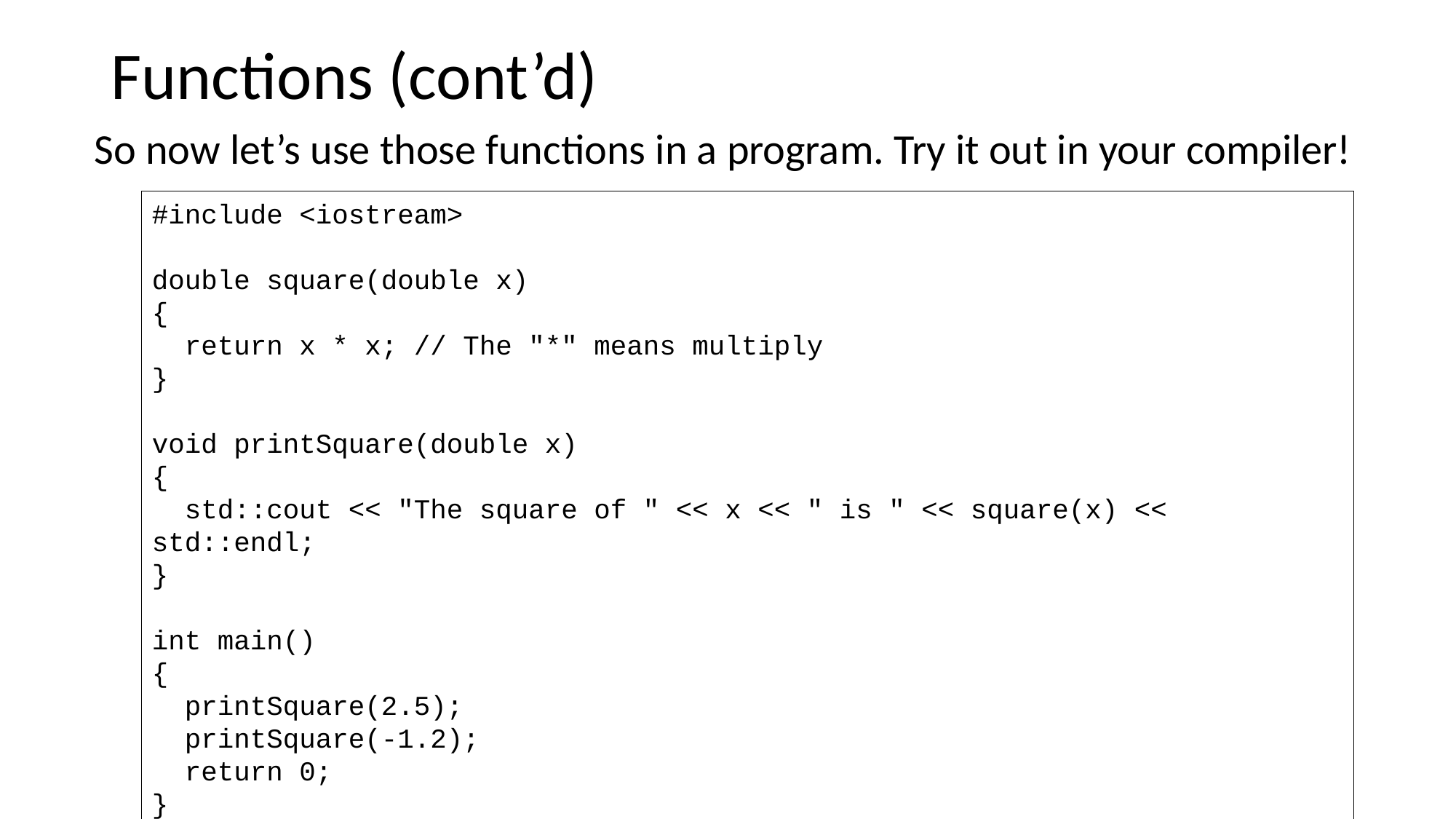

# Functions (cont’d)
So now let’s use those functions in a program. Try it out in your compiler!
#include <iostream>

double square(double x)
{
  return x * x; // The "*" means multiply
}

void printSquare(double x)
{
  std::cout << "The square of " << x << " is " << square(x) << std::endl;
}

int main()
{
  printSquare(2.5);
  printSquare(-1.2);
  return 0;
}